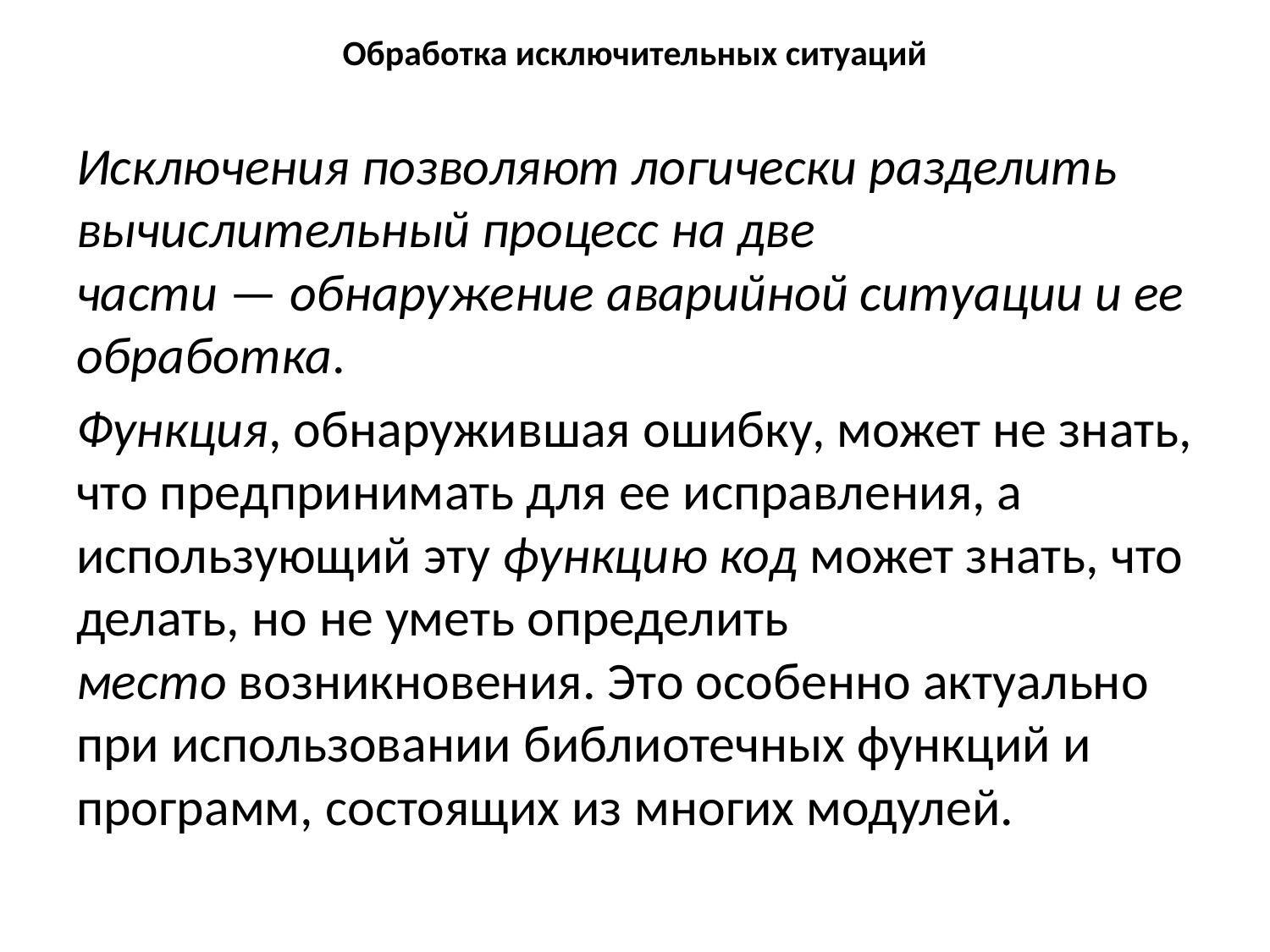

# Обработка исключительных ситуаций
Исключения позволяют логически разделить вычислительный процесс на две части — обнаружение аварийной ситуации и ее обработка.
Функция, обнаружившая ошибку, может не знать, что предпринимать для ее исправления, а использующий эту функцию код может знать, что делать, но не уметь определить место возникновения. Это особенно актуально при использовании библиотечных функций и программ, состоящих из многих модулей.